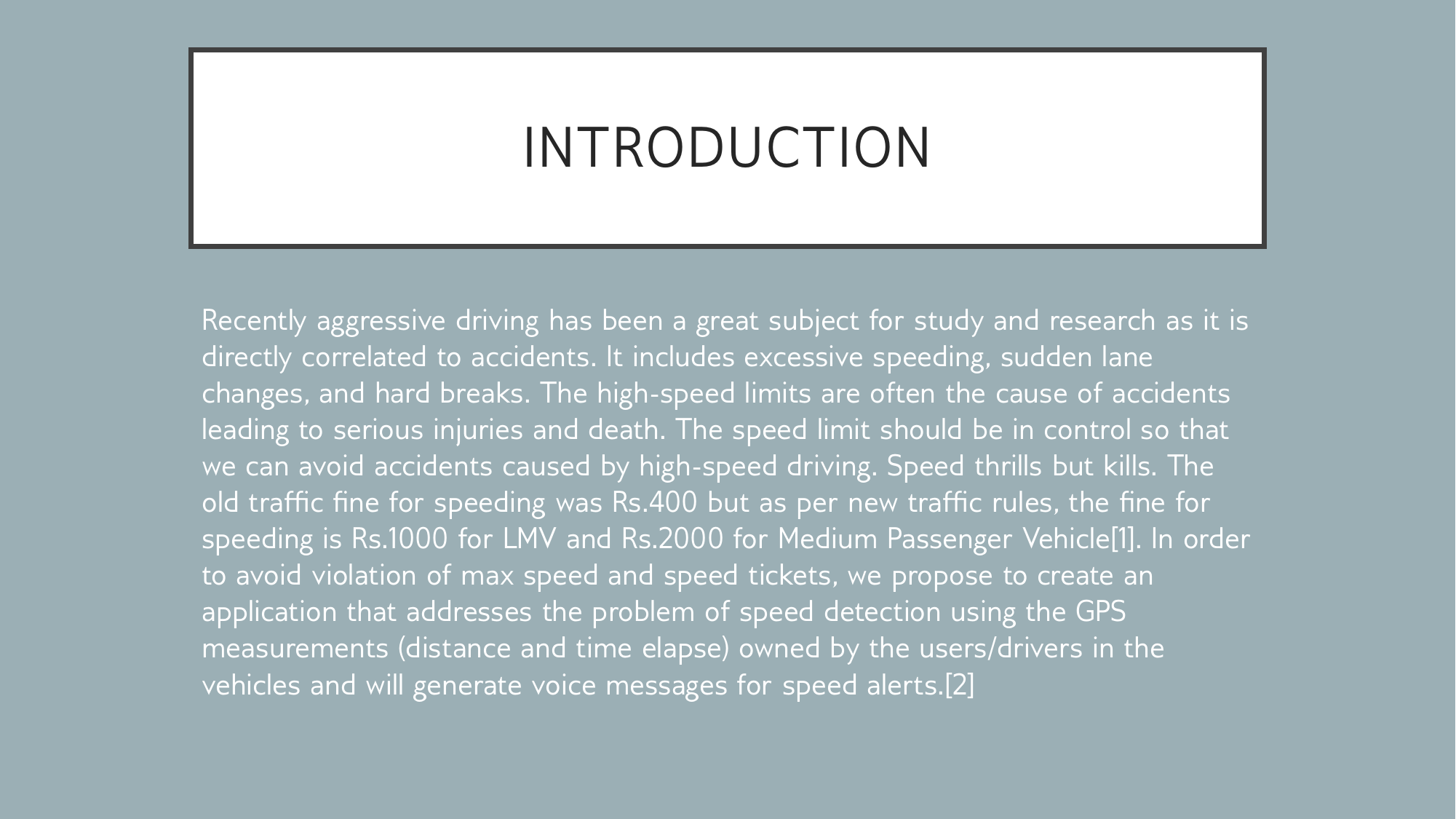

# INTRODUCTION
Recently aggressive driving has been a great subject for study and research as it is directly correlated to accidents. It includes excessive speeding, sudden lane changes, and hard breaks. The high-speed limits are often the cause of accidents leading to serious injuries and death. The speed limit should be in control so that we can avoid accidents caused by high-speed driving. Speed thrills but kills. The old traffic fine for speeding was Rs.400 but as per new traffic rules, the fine for speeding is Rs.1000 for LMV and Rs.2000 for Medium Passenger Vehicle[1]. In order to avoid violation of max speed and speed tickets, we propose to create an application that addresses the problem of speed detection using the GPS measurements (distance and time elapse) owned by the users/drivers in the vehicles and will generate voice messages for speed alerts.[2]